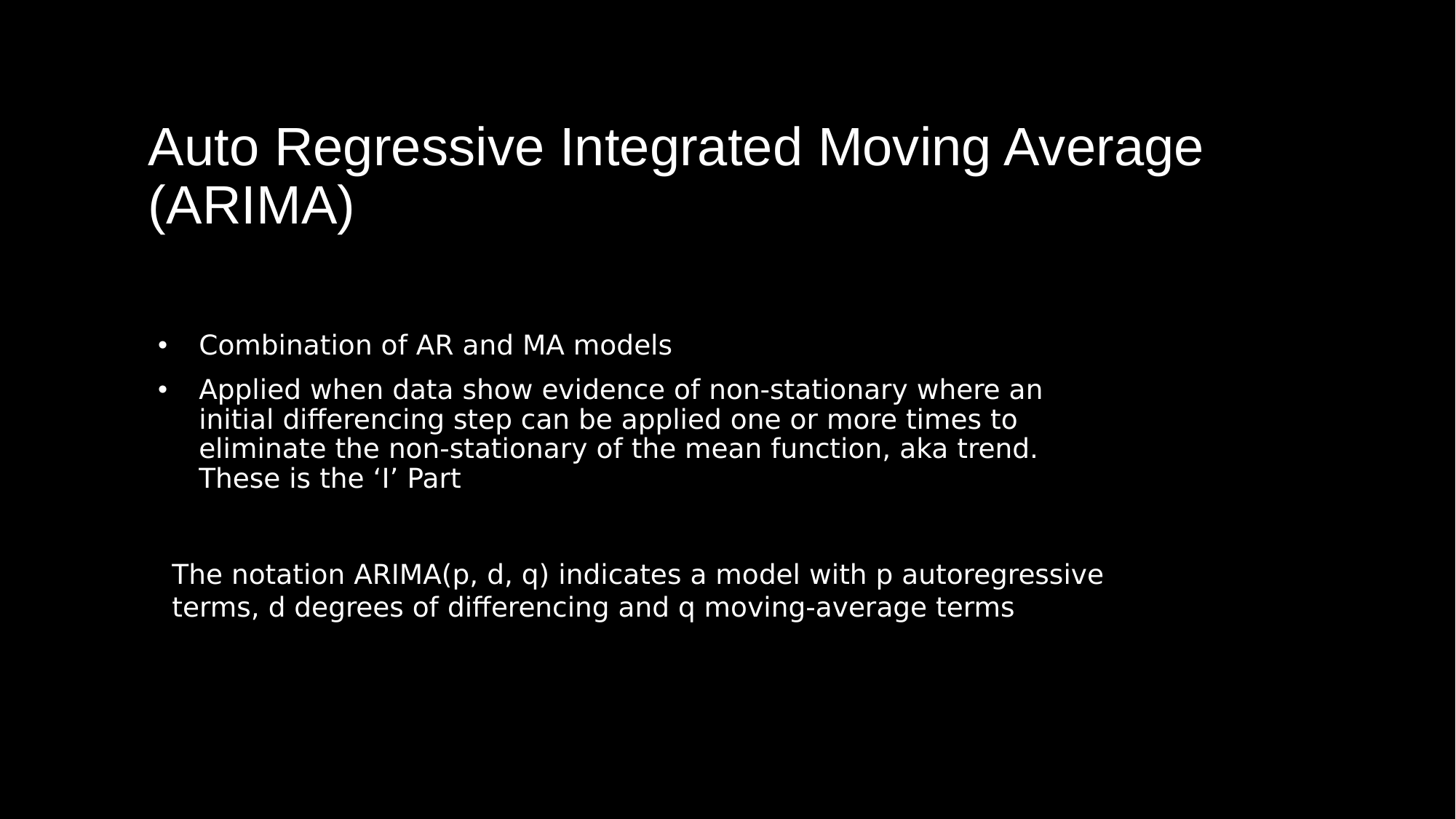

# Auto Regressive Integrated Moving Average (ARIMA)
Combination of AR and MA models
Applied when data show evidence of non-stationary where an initial differencing step can be applied one or more times to eliminate the non-stationary of the mean function, aka trend. These is the ‘I’ Part
The notation ARIMA(p, d, q) indicates a model with p autoregressive terms, d degrees of differencing and q moving-average terms